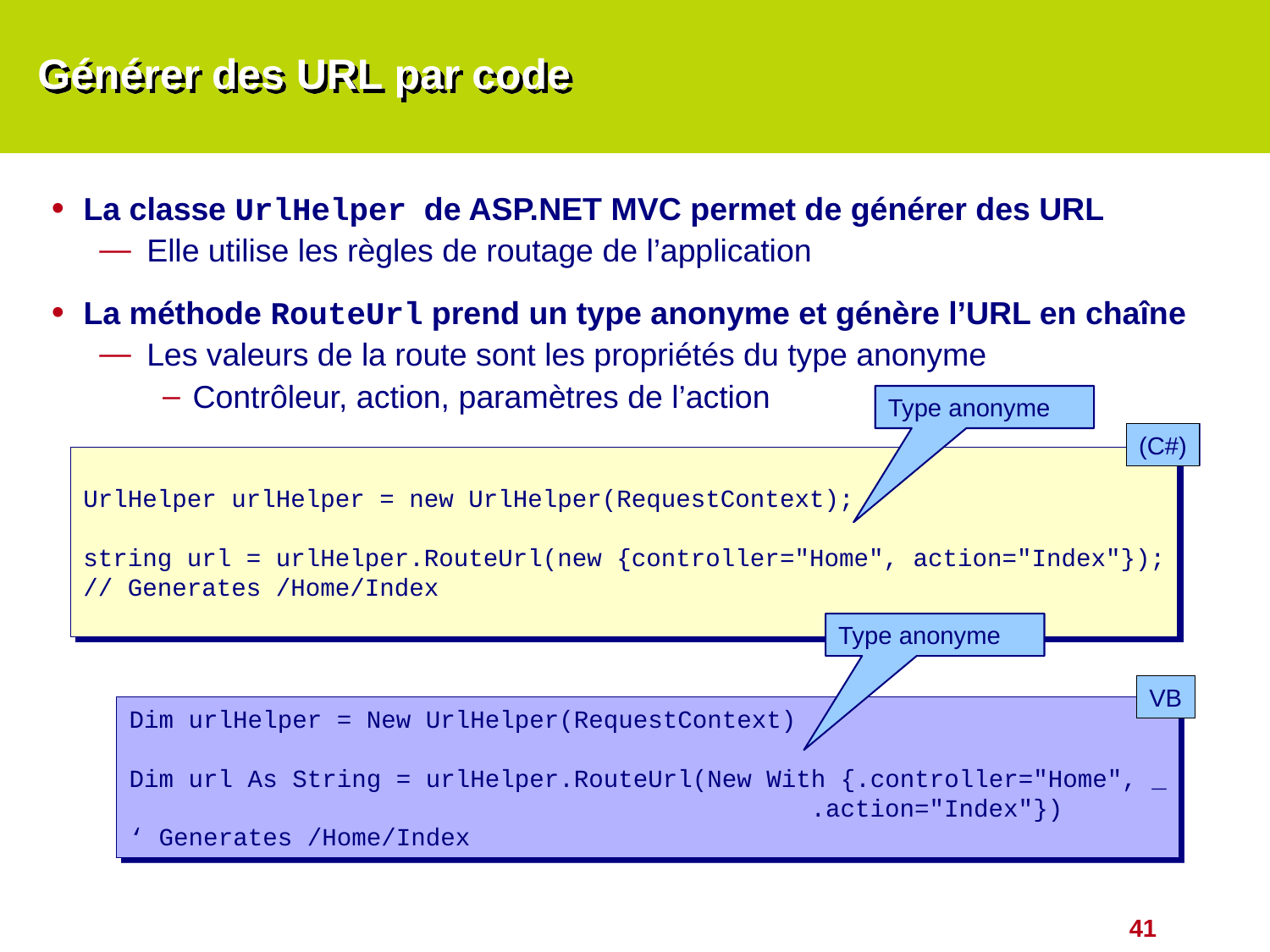

# Générer des URL par code
La classe UrlHelper  de ASP.NET MVC permet de générer des URL
Elle utilise les règles de routage de l’application
La méthode RouteUrl prend un type anonyme et génère l’URL en chaîne
Les valeurs de la route sont les propriétés du type anonyme
Contrôleur, action, paramètres de l’action
Type anonyme
(C#)

UrlHelper urlHelper = new UrlHelper(RequestContext);

string url = urlHelper.RouteUrl(new {controller="Home", action="Index"});
// Generates /Home/Index

Type anonyme
VB
Dim urlHelper = New UrlHelper(RequestContext)

Dim url As String = urlHelper.RouteUrl(New With {.controller="Home", _
                                              .action="Index"})
‘ Generates /Home/Index